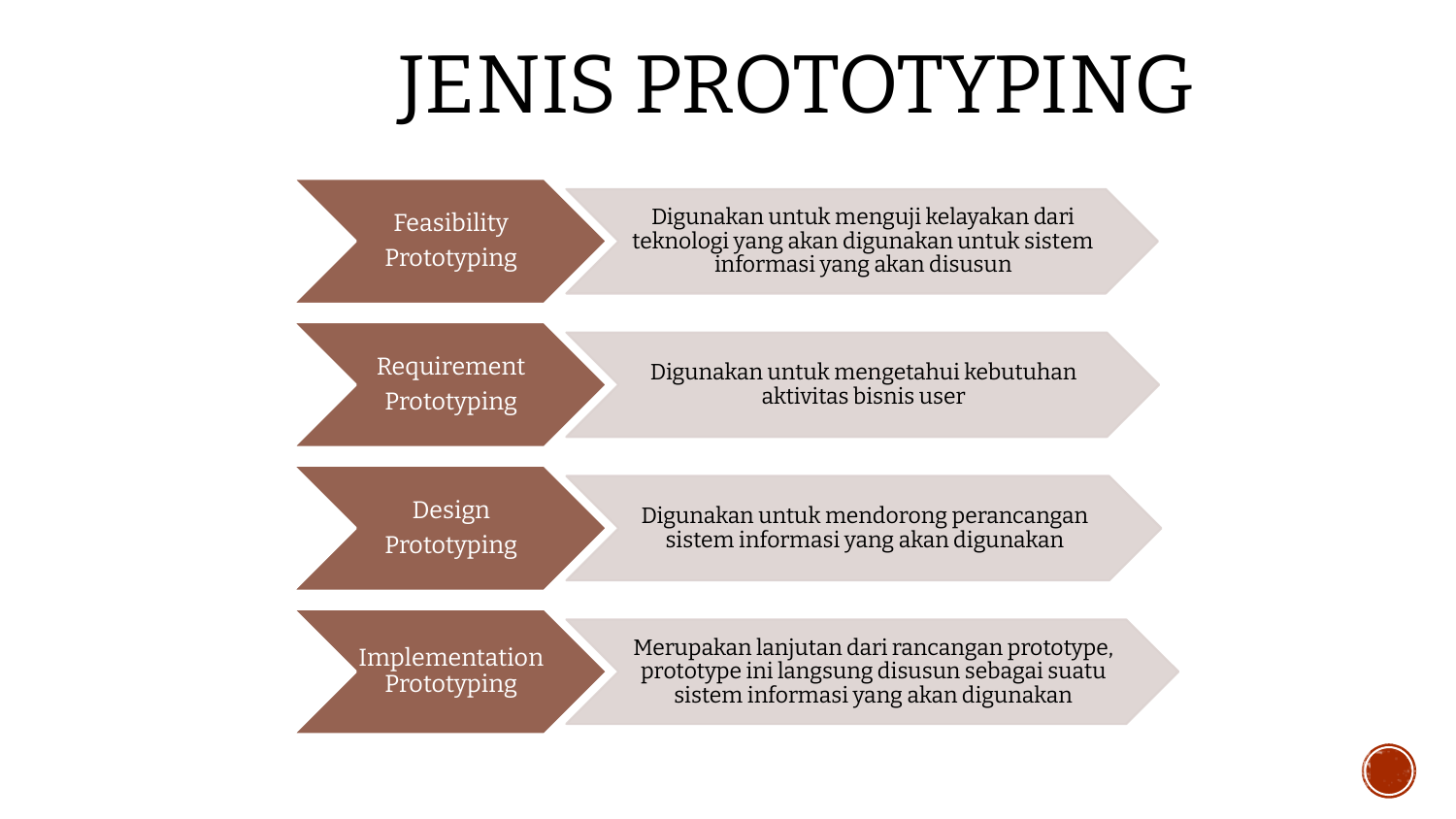

# Jenis Prototyping
Feasibility
Prototyping
Digunakan untuk menguji kelayakan dari teknologi yang akan digunakan untuk sistem informasi yang akan disusun
Requirement
Prototyping
Digunakan untuk mengetahui kebutuhan aktivitas bisnis user
Design
Prototyping
Digunakan untuk mendorong perancangan sistem informasi yang akan digunakan
Implementation
Prototyping
Merupakan lanjutan dari rancangan prototype, prototype ini langsung disusun sebagai suatu sistem informasi yang akan digunakan
25